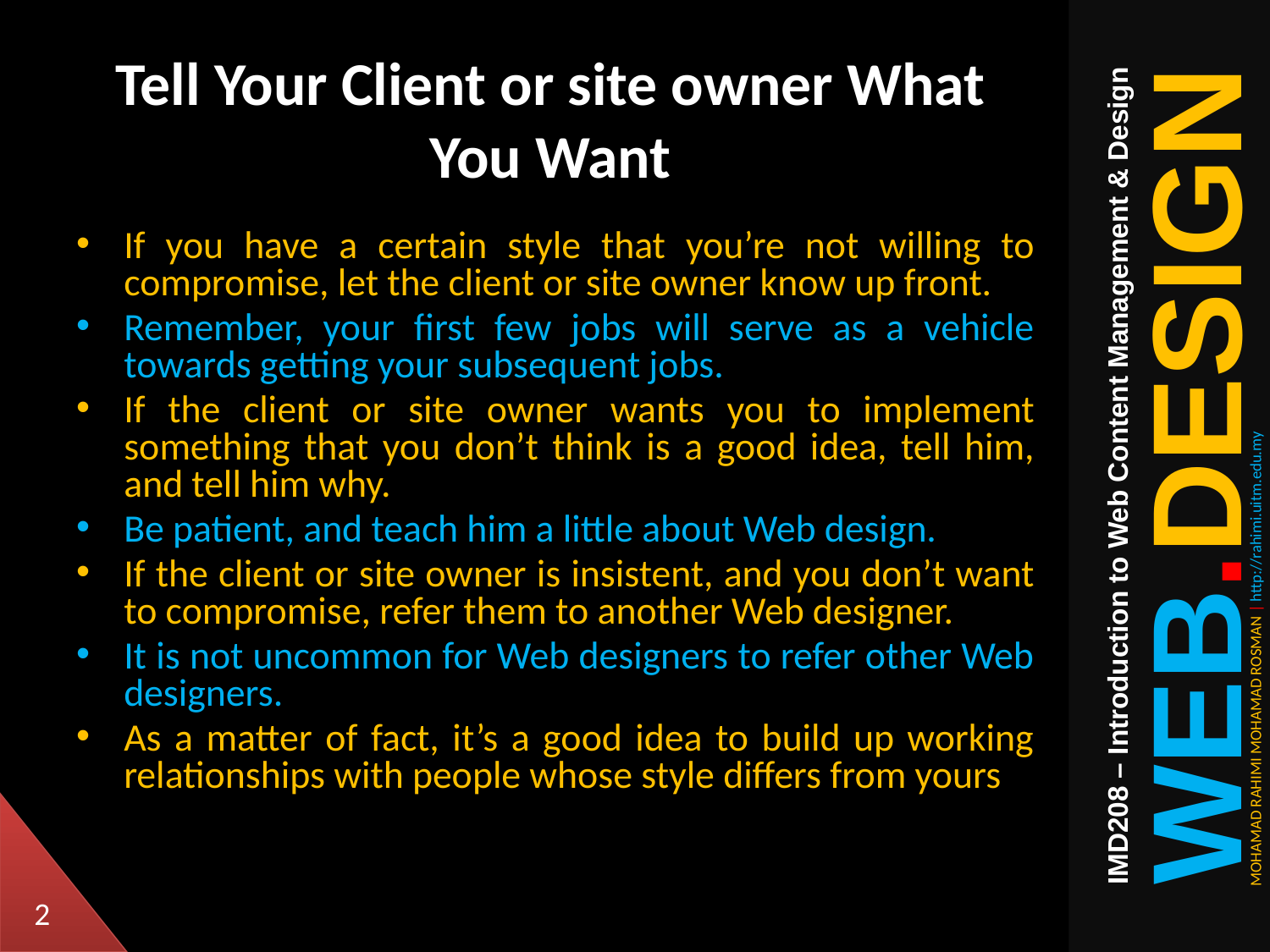

# Tell Your Client or site owner What You Want
If you have a certain style that you’re not willing to compromise, let the client or site owner know up front.
Remember, your first few jobs will serve as a vehicle towards getting your subsequent jobs.
If the client or site owner wants you to implement something that you don’t think is a good idea, tell him, and tell him why.
Be patient, and teach him a little about Web design.
If the client or site owner is insistent, and you don’t want to compromise, refer them to another Web designer.
It is not uncommon for Web designers to refer other Web designers.
As a matter of fact, it’s a good idea to build up working relationships with people whose style differs from yours
2